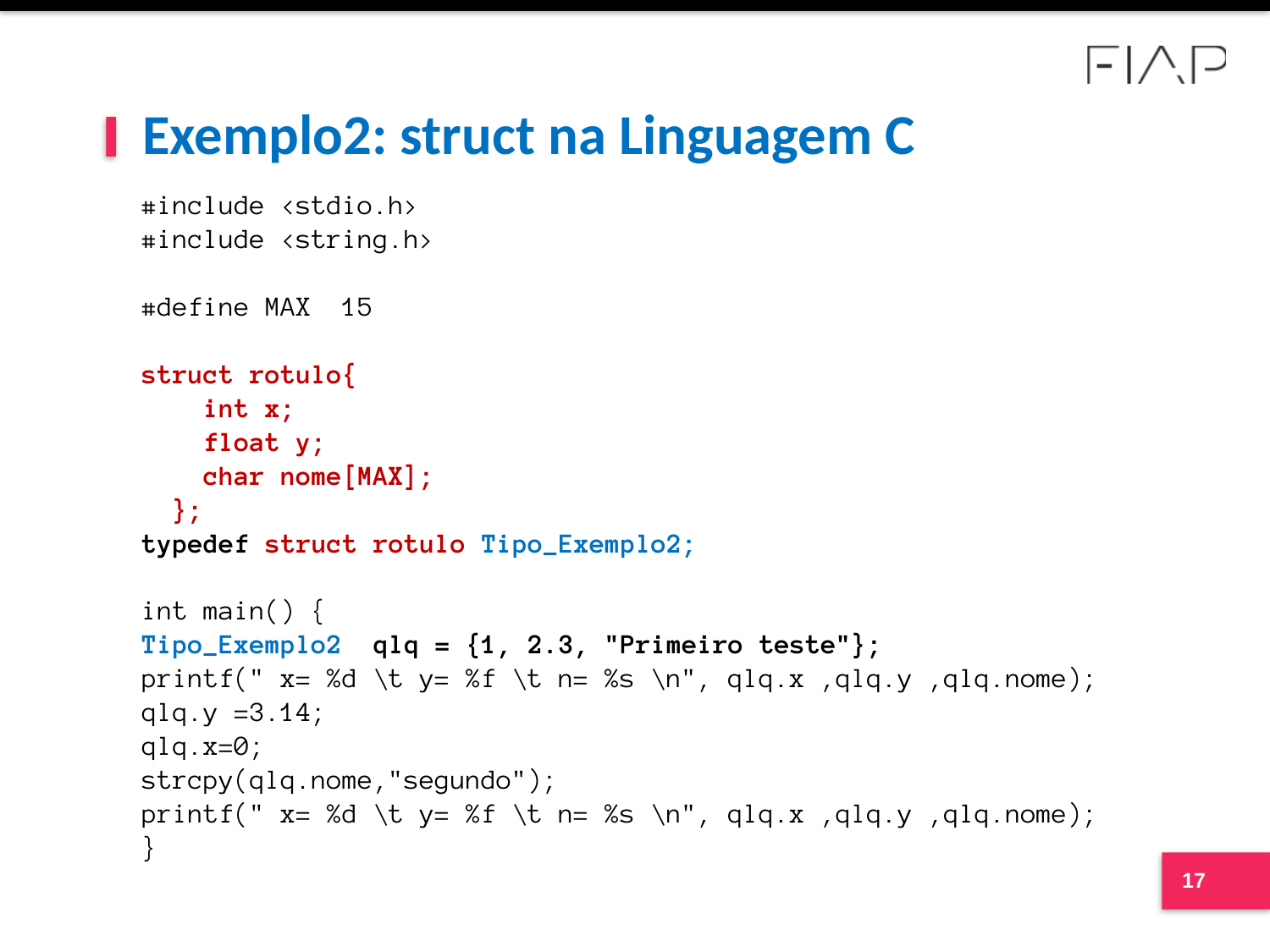

Exemplo2: struct na Linguagem C
#include <stdio.h>
#include <string.h>

#define MAX  15

struct rotulo{
    int x;
    float y;
    char nome[MAX];
  };
typedef struct rotulo Tipo_Exemplo2;

int main() {
Tipo_Exemplo2  qlq = {1, 2.3, "Primeiro teste"};
printf(" x= %d \t y= %f \t n= %s \n", qlq.x ,qlq.y ,qlq.nome);
qlq.y =3.14;
qlq.x=0;
strcpy(qlq.nome,"segundo");
printf(" x= %d \t y= %f \t n= %s \n", qlq.x ,qlq.y ,qlq.nome);
}